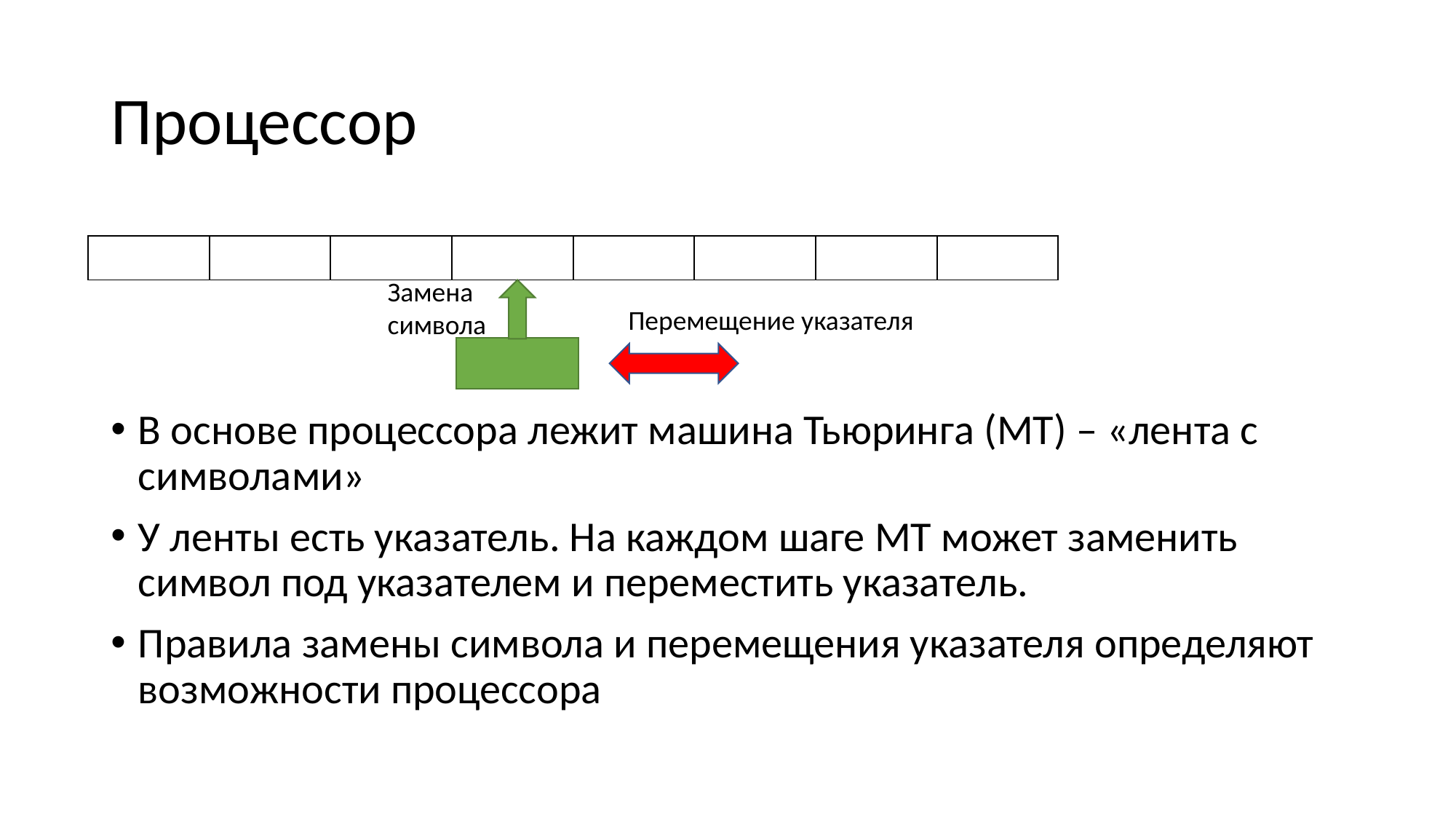

# Процессор
|  |  |  |  |  |  |  |  |
| --- | --- | --- | --- | --- | --- | --- | --- |
Замена символа

Перемещение указателя

В основе процессора лежит машина Тьюринга (МТ) – «лента с символами»
У ленты есть указатель. На каждом шаге МТ может заменить символ под указателем и переместить указатель.
Правила замены символа и перемещения указателя определяют возможности процессора